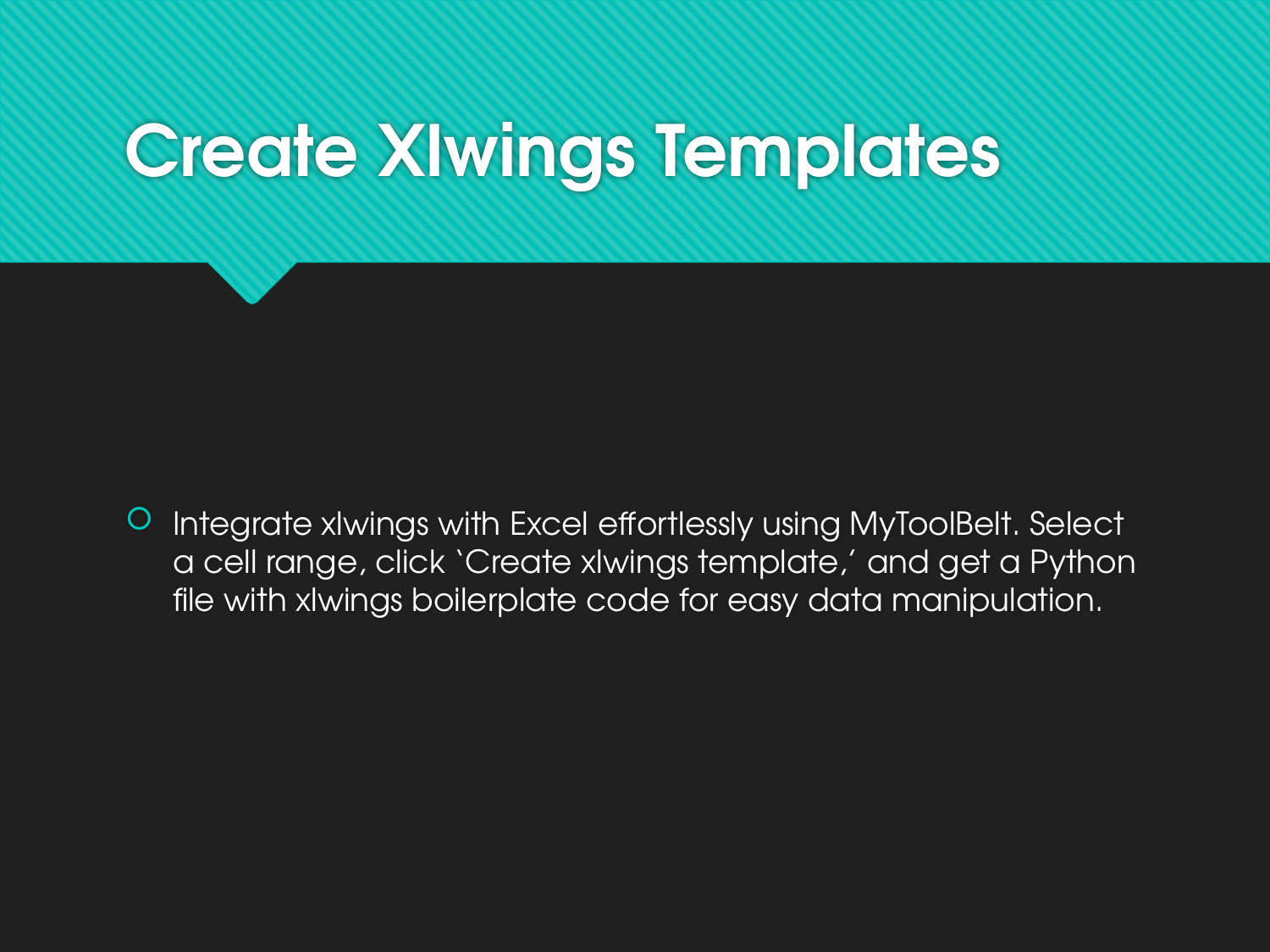

# Create Xlwings Templates
Integrate xlwings with Excel effortlessly using MyToolBelt. Select a cell range, click ‘Create xlwings template,’ and get a Python file with xlwings boilerplate code for easy data manipulation.